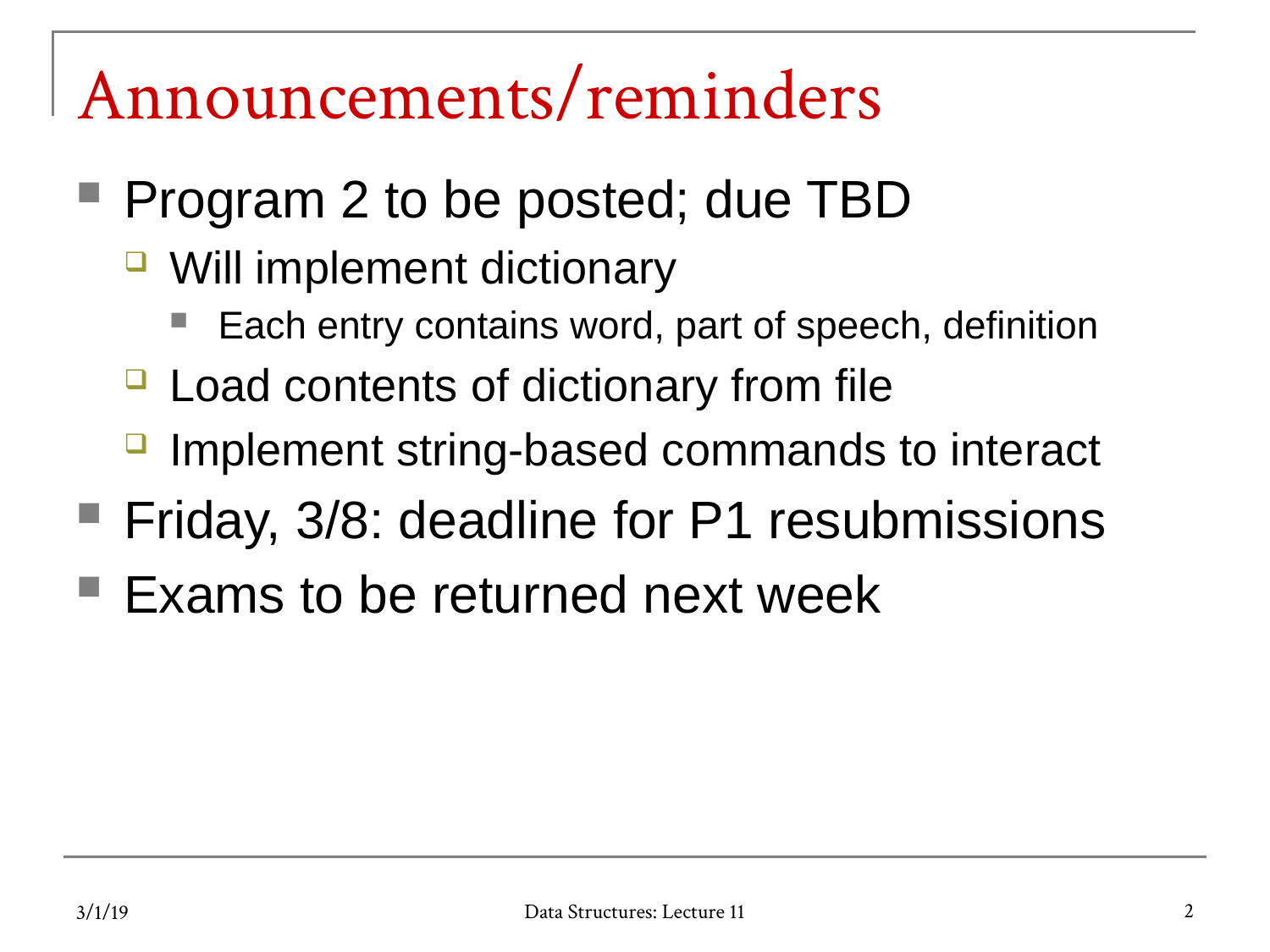

# Announcements/reminders
Program 2 to be posted; due TBD
Will implement dictionary
Each entry contains word, part of speech, definition
Load contents of dictionary from file
Implement string-based commands to interact
Friday, 3/8: deadline for P1 resubmissions
Exams to be returned next week
3/1/19
2
Data Structures: Lecture 11